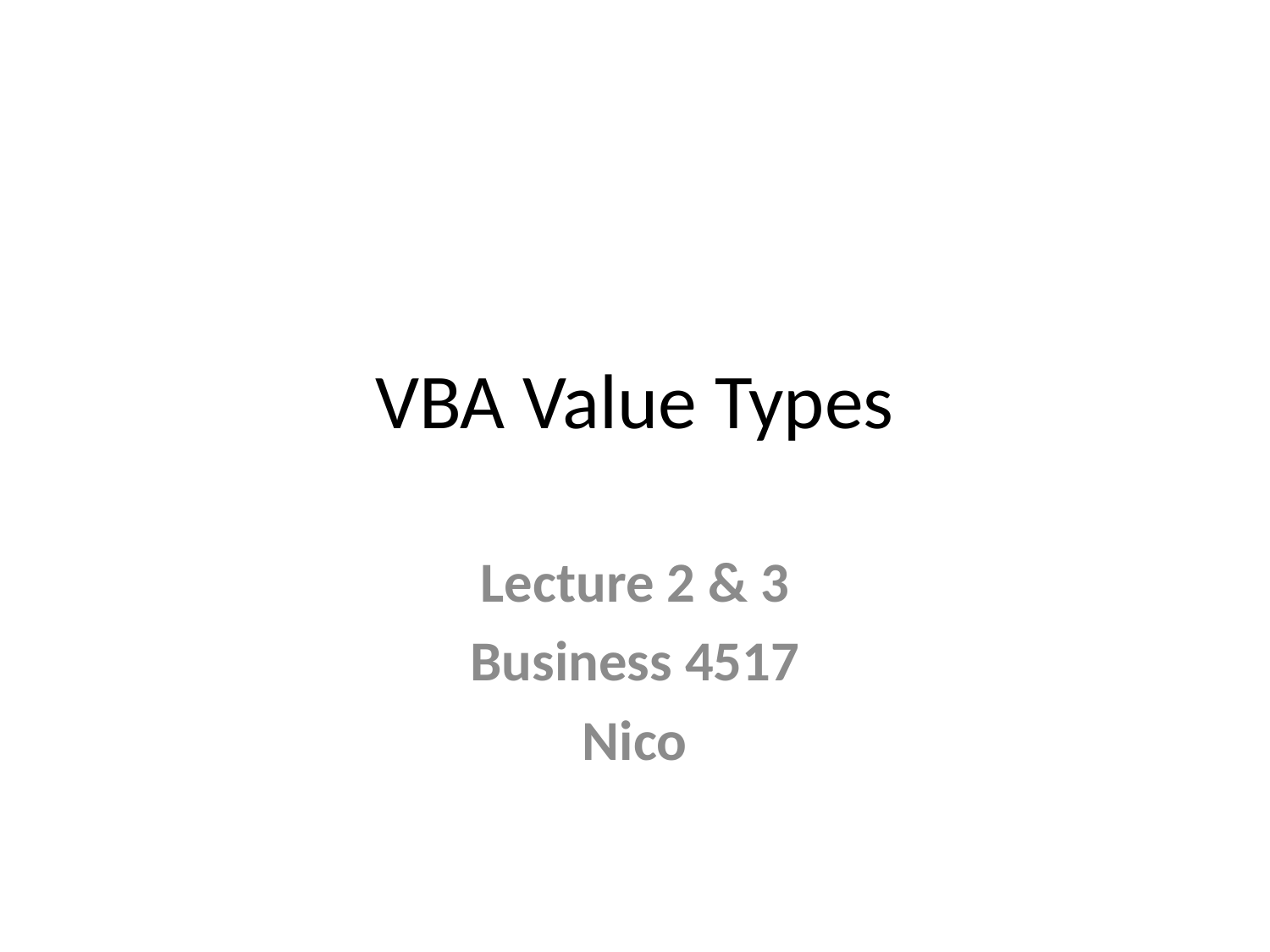

# VBA Value Types
Lecture 2 & 3
Business 4517
Nico